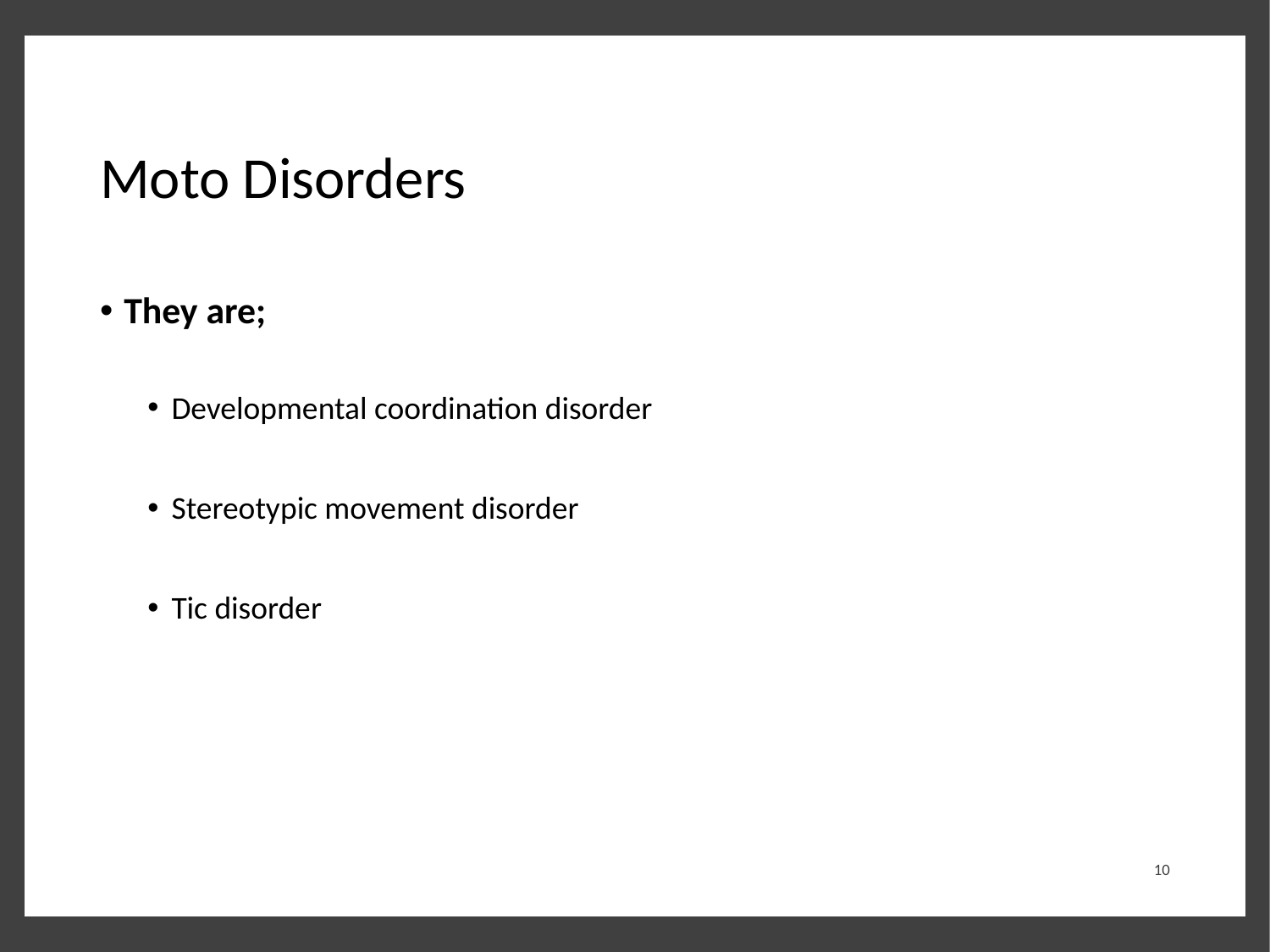

# Moto Disorders
They are;

Developmental coordination disorder

Stereotypic movement disorder

Tic disorder

10